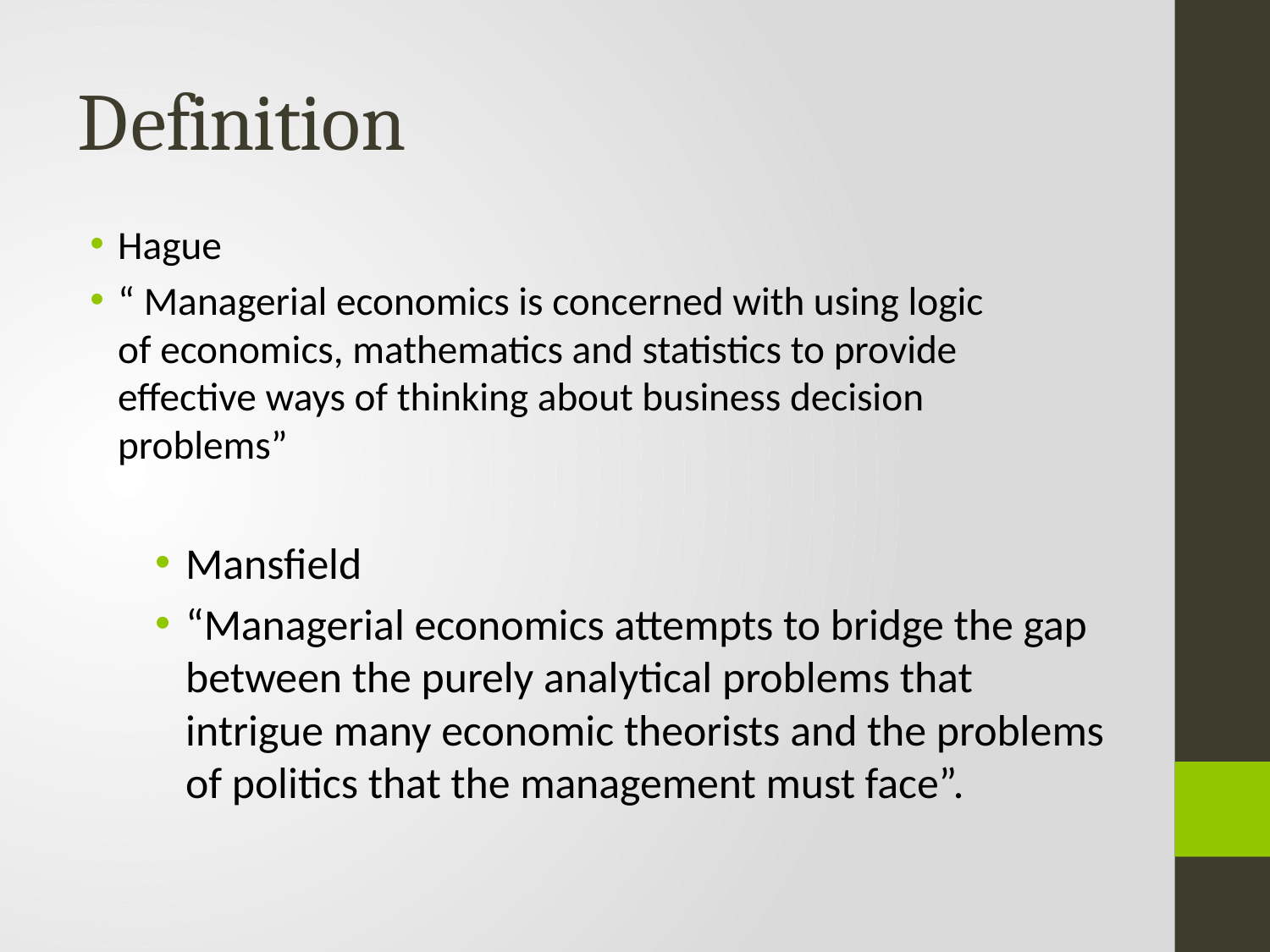

# Definition
Hague
“ Managerial economics is concerned with using logic of economics, mathematics and statistics to provide effective ways of thinking about business decision problems”
Mansfield
“Managerial economics attempts to bridge the gap between the purely analytical problems that intrigue many economic theorists and the problems of politics that the management must face”.